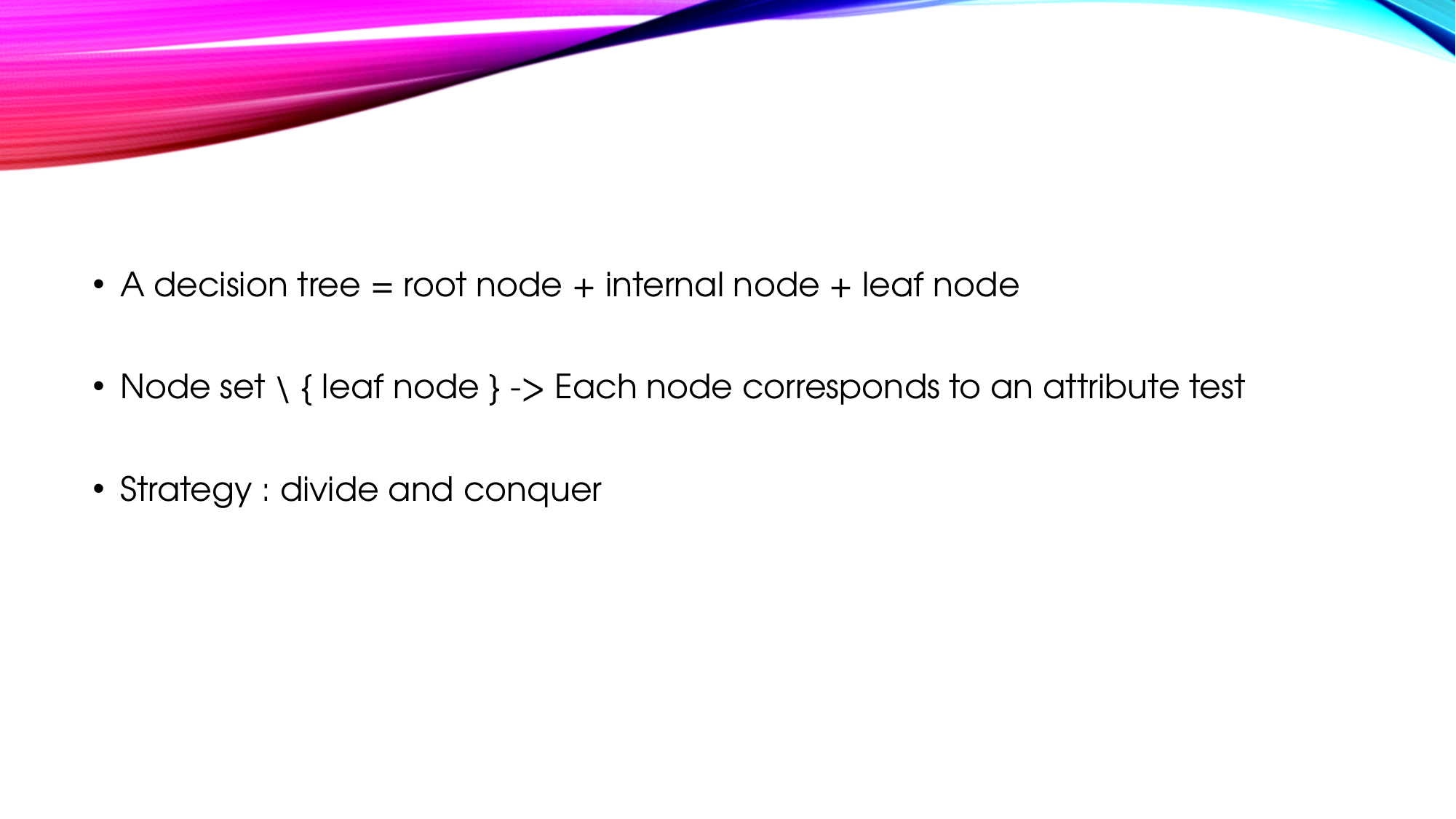

#
A decision tree = root node + internal node + leaf node

Node set \ { leaf node } -> Each node corresponds to an attribute test

Strategy : divide and conquer